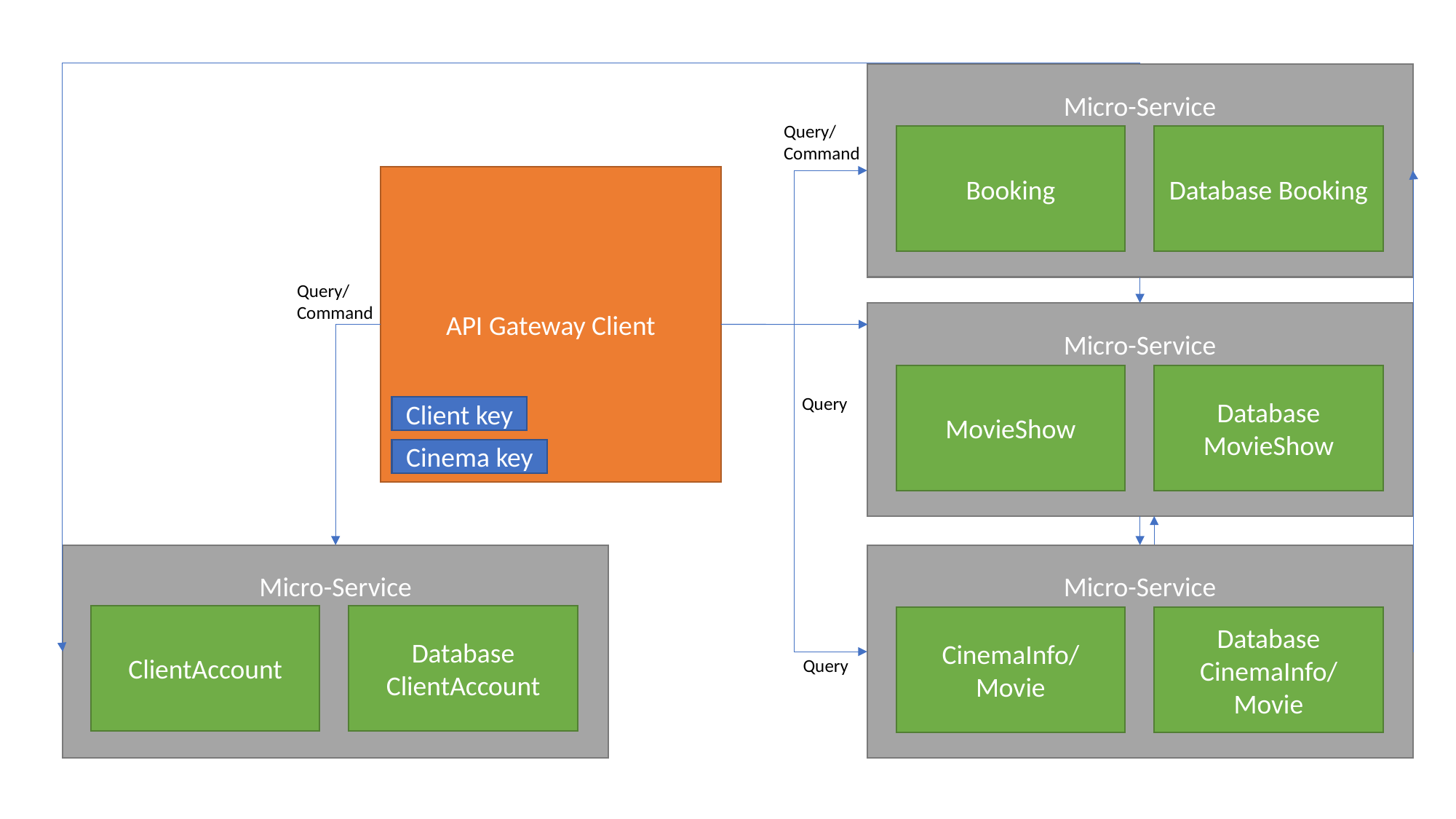

Micro-Service

Query/
Command
Booking
Database Booking
API Gateway Client
Query/
Command
Micro-Service

MovieShow
Database MovieShow
Query
Client key
Cinema key
Micro-Service

Micro-Service

ClientAccount
Database ClientAccount
CinemaInfo/
Movie
Database CinemaInfo/ Movie
Query